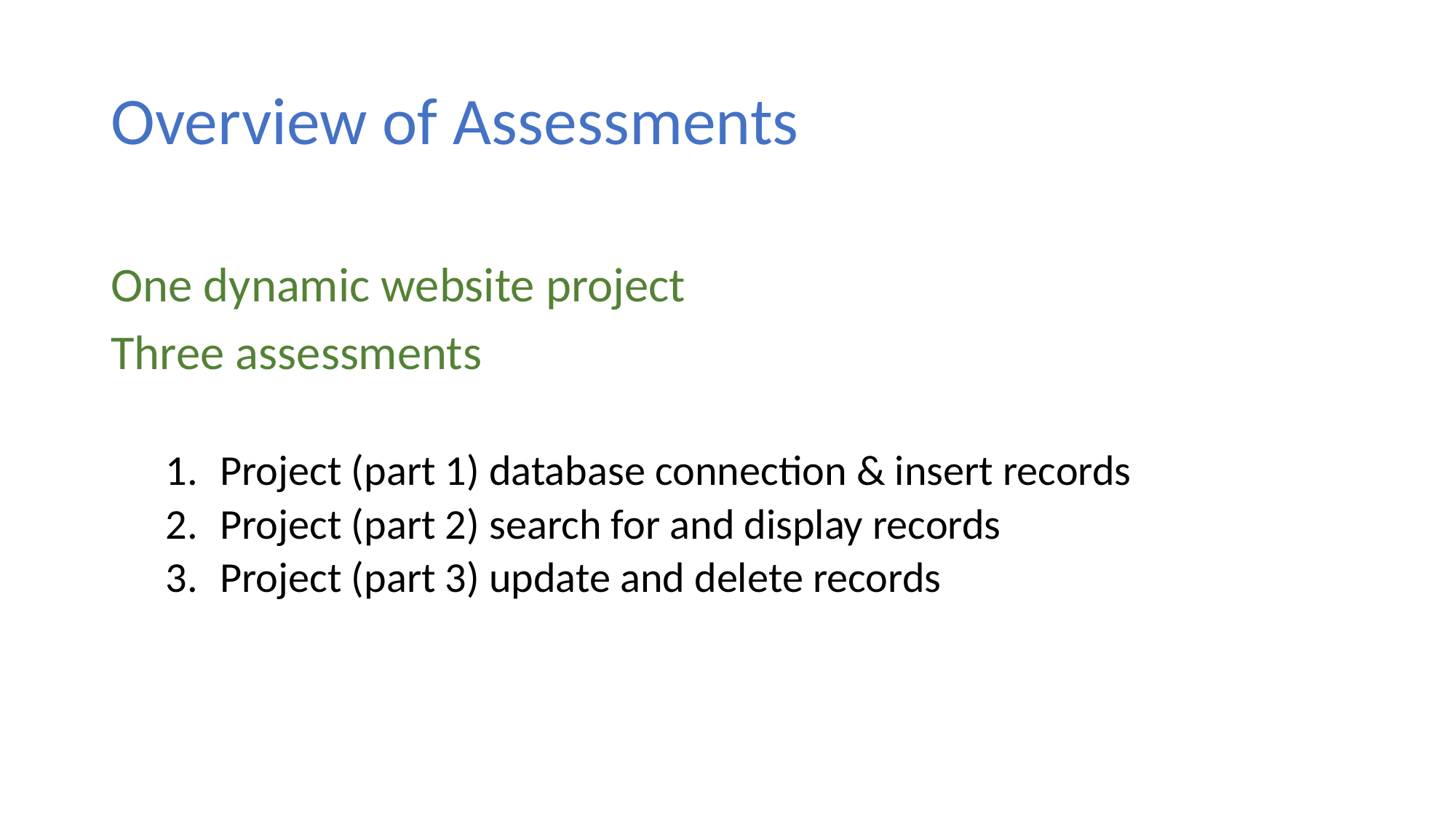

# Overview of Assessments
One dynamic website project
Three assessments

Project (part 1) database connection & insert records
Project (part 2) search for and display records
Project (part 3) update and delete records